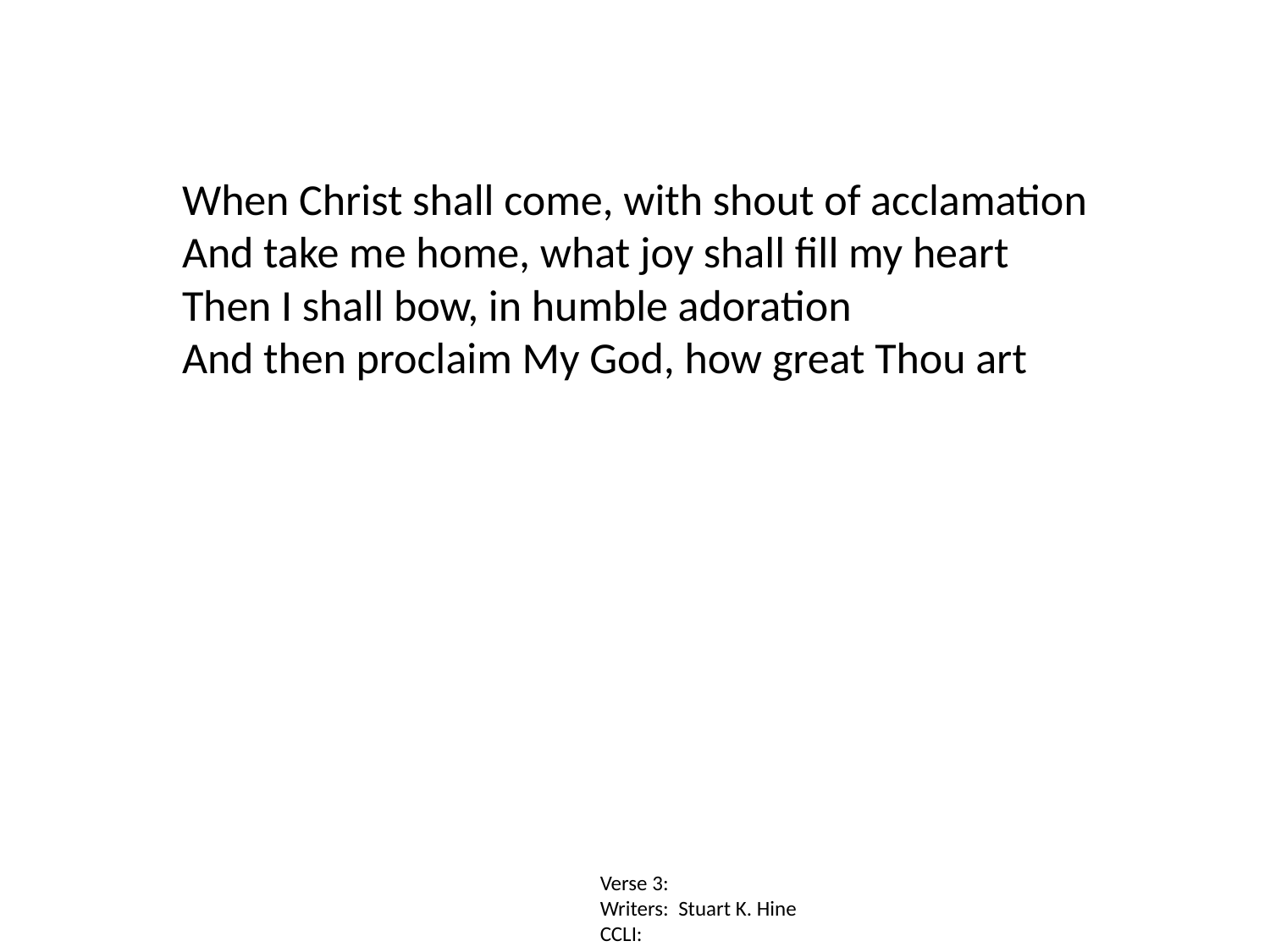

When Christ shall come, with shout of acclamation
And take me home, what joy shall fill my heart
Then I shall bow, in humble adoration
And then proclaim My God, how great Thou art

Verse 3:
Writers:  Stuart K. Hine
CCLI: